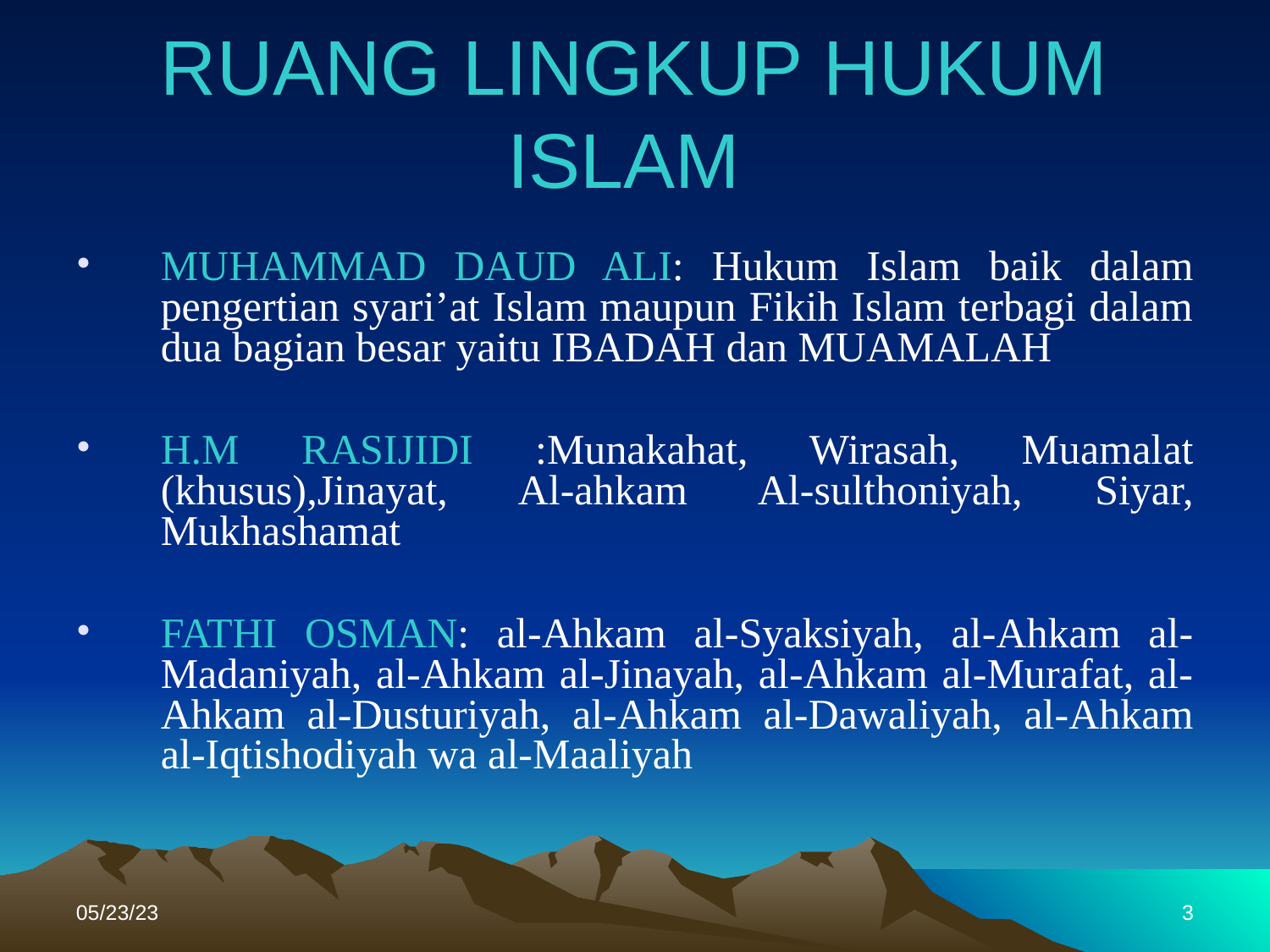

# RUANG LINGKUP HUKUM ISLAM
MUHAMMAD DAUD ALI: Hukum Islam baik dalam pengertian syari’at Islam maupun Fikih Islam terbagi dalam dua bagian besar yaitu IBADAH dan MUAMALAH

H.M RASIJIDI :Munakahat, Wirasah, Muamalat (khusus),Jinayat, Al-ahkam Al-sulthoniyah, Siyar, Mukhashamat

FATHI OSMAN: al-Ahkam al-Syaksiyah, al-Ahkam al-Madaniyah, al-Ahkam al-Jinayah, al-Ahkam al-Murafat, al-Ahkam al-Dusturiyah, al-Ahkam al-Dawaliyah, al-Ahkam al-Iqtishodiyah wa al-Maaliyah

05/23/23
3